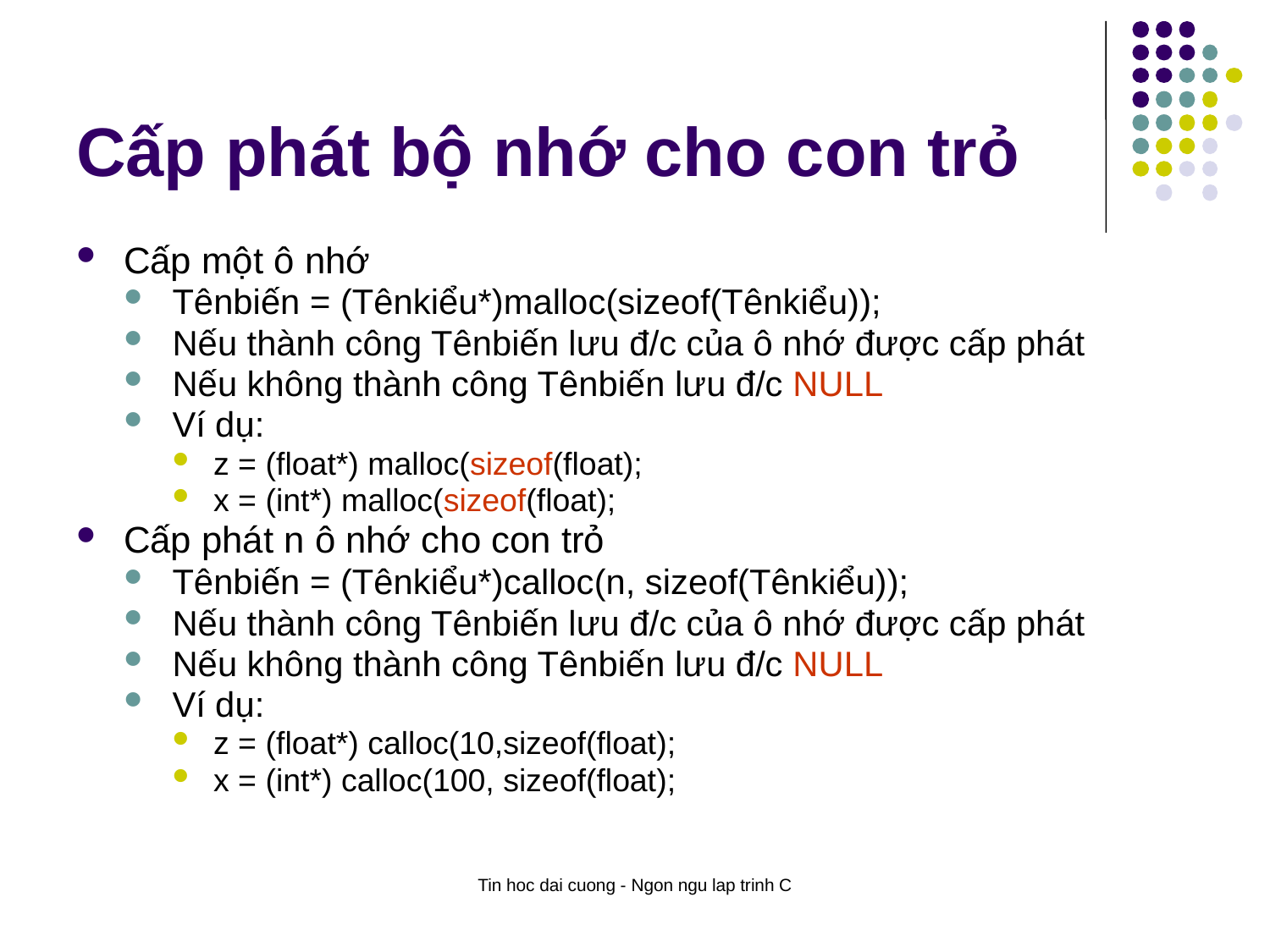

# Cấp phát bộ nhớ cho con trỏ
Cấp một ô nhớ
Tênbiến = (Tênkiểu*)malloc(sizeof(Tênkiểu));
Nếu thành công Tênbiến lưu đ/c của ô nhớ được cấp phát
Nếu không thành công Tênbiến lưu đ/c NULL
Ví dụ:
z = (float*) malloc(sizeof(float);
x = (int*) malloc(sizeof(float);
Cấp phát n ô nhớ cho con trỏ
Tênbiến = (Tênkiểu*)calloc(n, sizeof(Tênkiểu));
Nếu thành công Tênbiến lưu đ/c của ô nhớ được cấp phát
Nếu không thành công Tênbiến lưu đ/c NULL
Ví dụ:
z = (float*) calloc(10,sizeof(float);
x = (int*) calloc(100, sizeof(float);
Tin hoc dai cuong - Ngon ngu lap trinh C